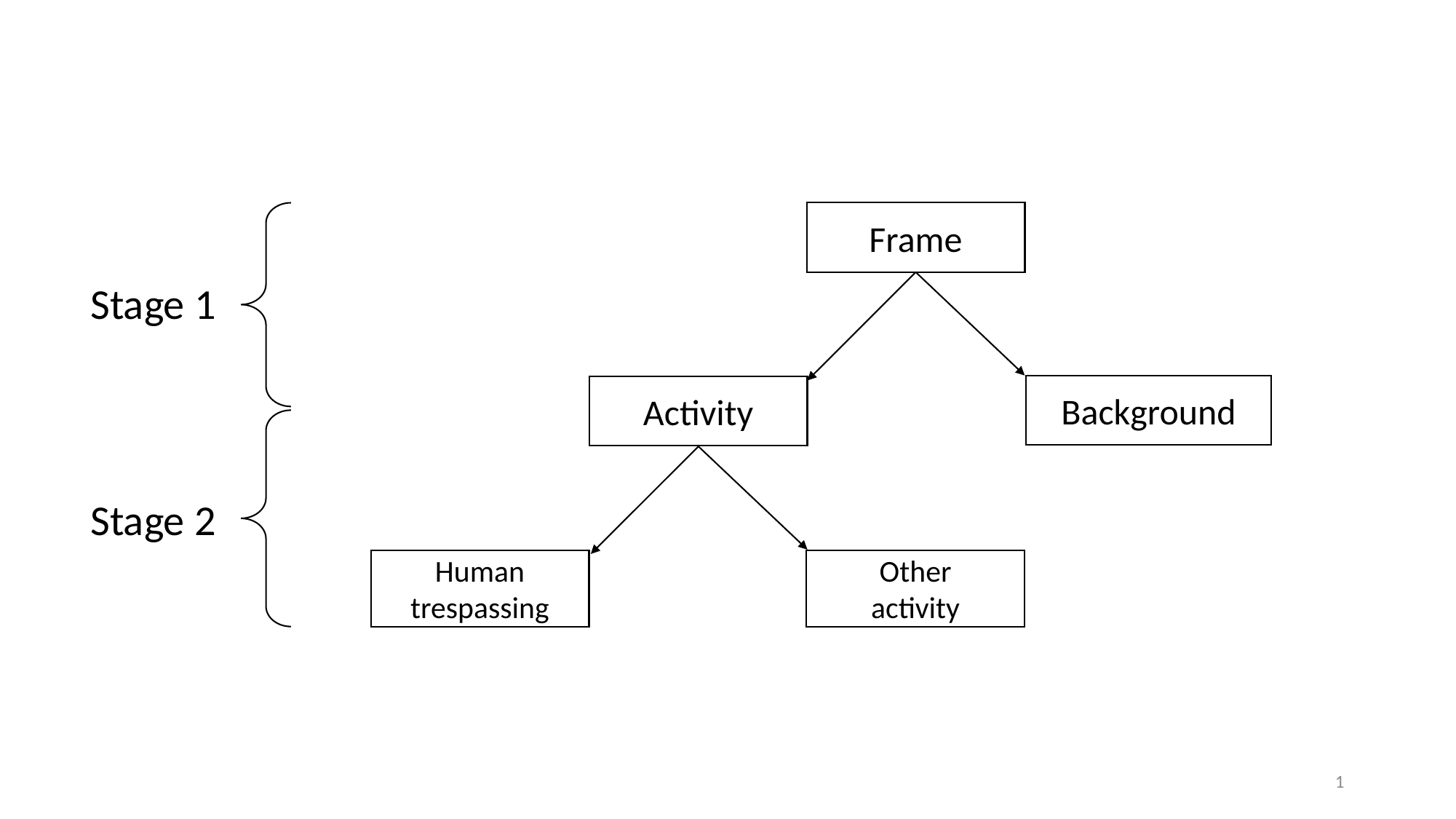

#

Frame
Stage 1
Background
Activity

Stage 2
Human
trespassing
Other
activity

1